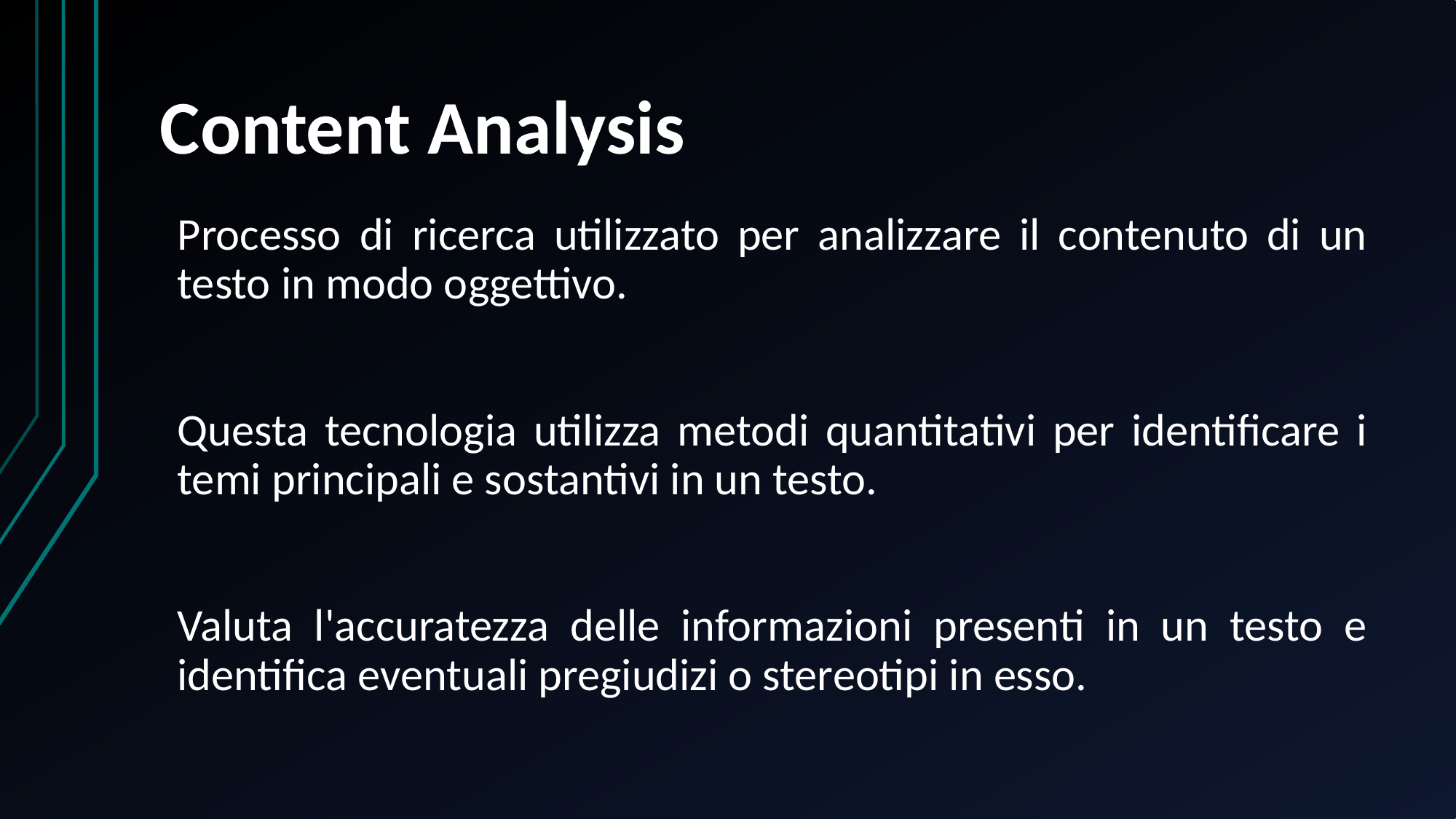

# Content Analysis
Processo di ricerca utilizzato per analizzare il contenuto di un testo in modo oggettivo.

Questa tecnologia utilizza metodi quantitativi per identificare i temi principali e sostantivi in un testo.

Valuta l'accuratezza delle informazioni presenti in un testo e identifica eventuali pregiudizi o stereotipi in esso.